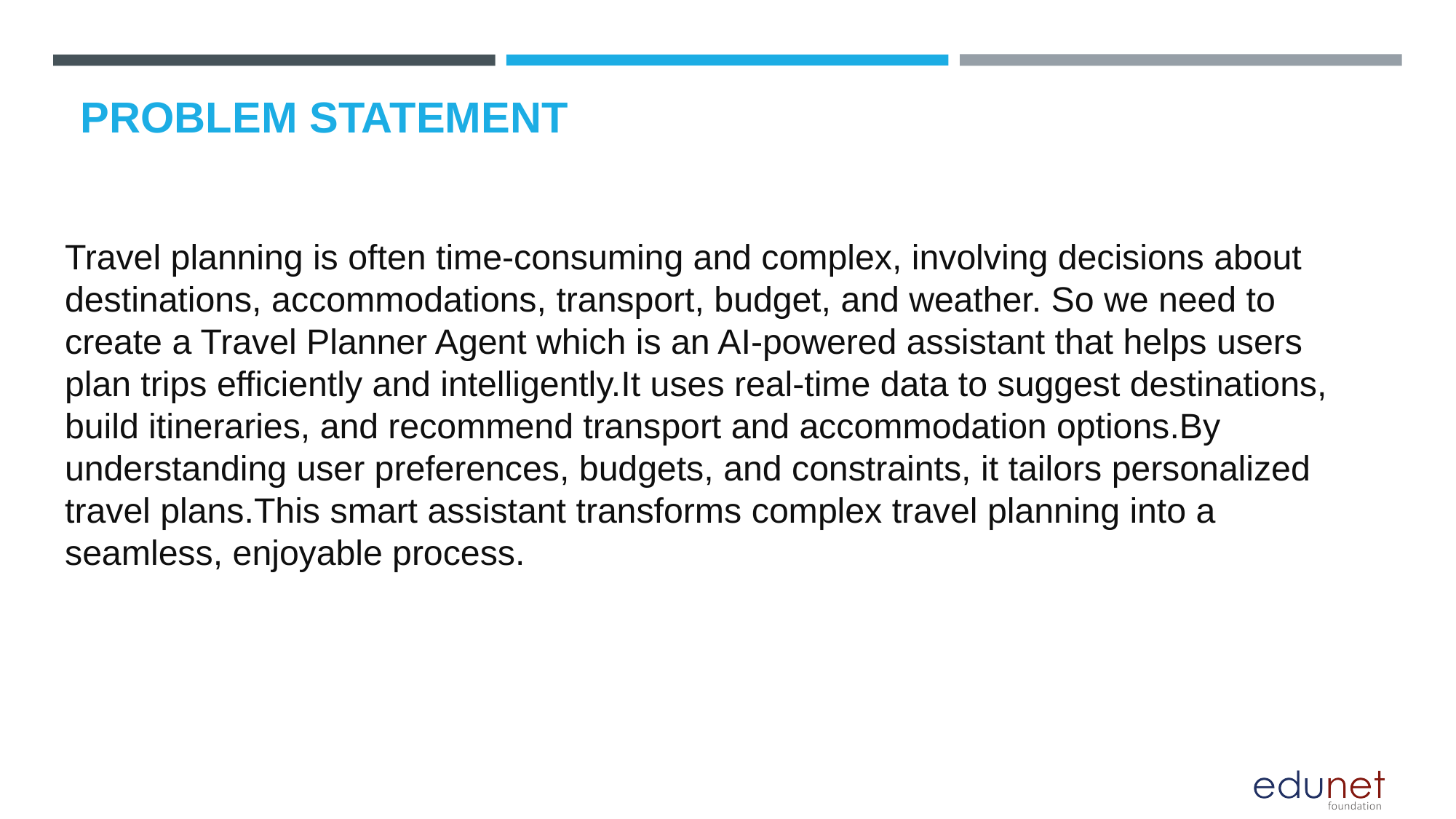

# PROBLEM STATEMENT
Travel planning is often time-consuming and complex, involving decisions about destinations, accommodations, transport, budget, and weather. So we need to create a Travel Planner Agent which is an AI-powered assistant that helps users plan trips efficiently and intelligently.It uses real-time data to suggest destinations, build itineraries, and recommend transport and accommodation options.By understanding user preferences, budgets, and constraints, it tailors personalized travel plans.This smart assistant transforms complex travel planning into a seamless, enjoyable process.